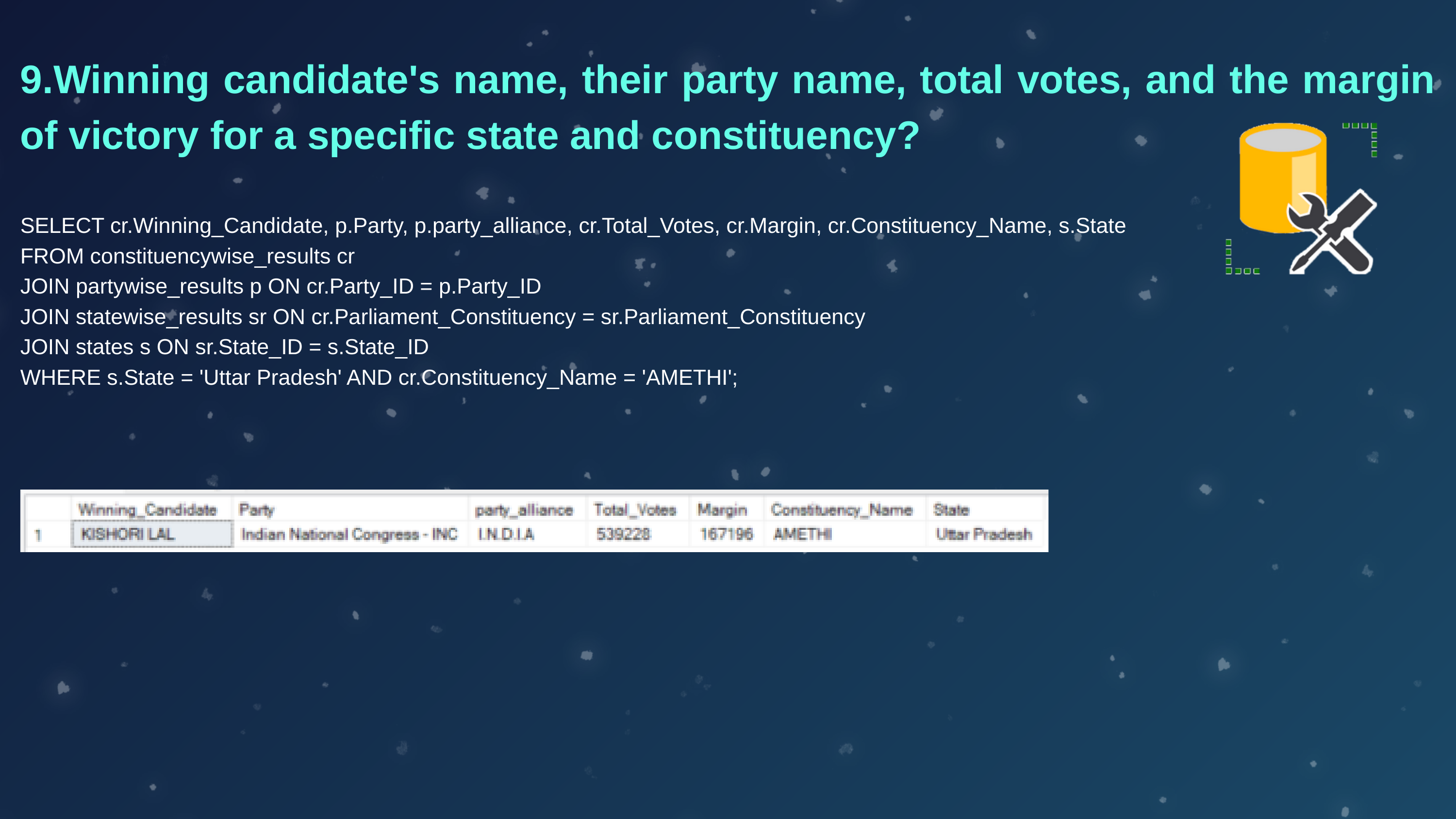

9.Winning candidate's name, their party name, total votes, and the margin of victory for a specific state and constituency?

SELECT cr.Winning_Candidate, p.Party, p.party_alliance, cr.Total_Votes, cr.Margin, cr.Constituency_Name, s.State
FROM constituencywise_results cr
JOIN partywise_results p ON cr.Party_ID = p.Party_ID
JOIN statewise_results sr ON cr.Parliament_Constituency = sr.Parliament_Constituency
JOIN states s ON sr.State_ID = s.State_ID
WHERE s.State = 'Uttar Pradesh' AND cr.Constituency_Name = 'AMETHI';